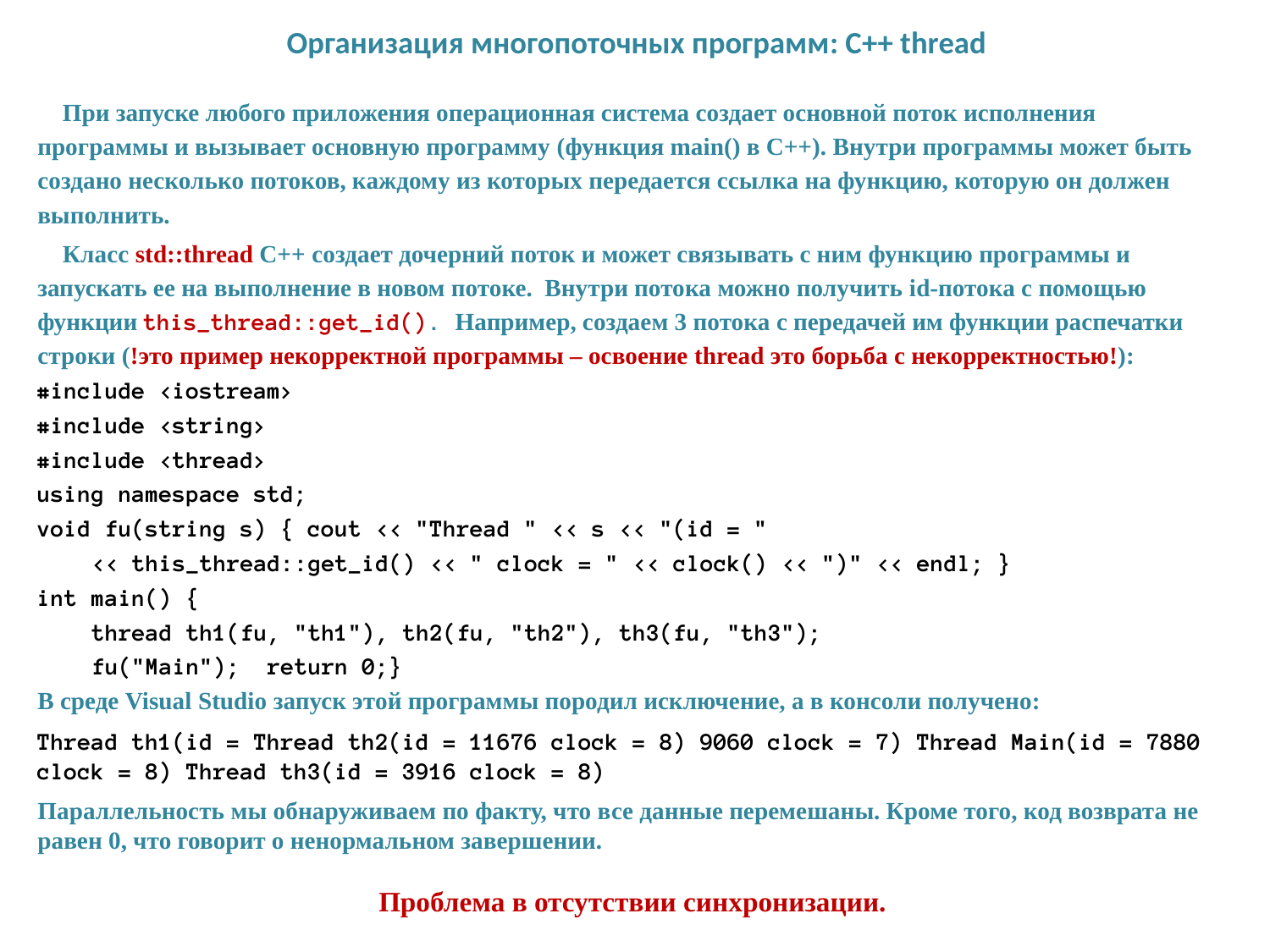

# Организация многопоточных программ: C++ thread
При запуске любого приложения операционная система создает основной поток исполнения программы и вызывает основную программу (функция main() в С++). Внутри программы может быть создано несколько потоков, каждому из которых передается ссылка на функцию, которую он должен выполнить.
Класс std::thread C++ создает дочерний поток и может связывать с ним функцию программы и запускать ее на выполнение в новом потоке.  Внутри потока можно получить id-потока с помощью функции this_thread::get_id(). Например, создаем 3 потока с передачей им функции распечатки строки (!это пример некорректной программы – освоение thread это борьба с некорректностью!):
#include <iostream>
#include <string>
#include <thread>
using namespace std;
void fu(string s) { cout << "Thread " << s << "(id = "
    << this_thread::get_id() << " clock = " << clock() << ")" << endl; }
int main() {
    thread th1(fu, "th1"), th2(fu, "th2"), th3(fu, "th3");
    fu("Main");  return 0;}
В среде Visual Studio запуск этой программы породил исключение, а в консоли получено:
Thread th1(id = Thread th2(id = 11676 clock = 8) 9060 clock = 7) Thread Main(id = 7880 clock = 8) Thread th3(id = 3916 clock = 8)
Параллельность мы обнаруживаем по факту, что все данные перемешаны. Кроме того, код возврата не равен 0, что говорит о ненормальном завершении.

Проблема в отсутствии синхронизации.